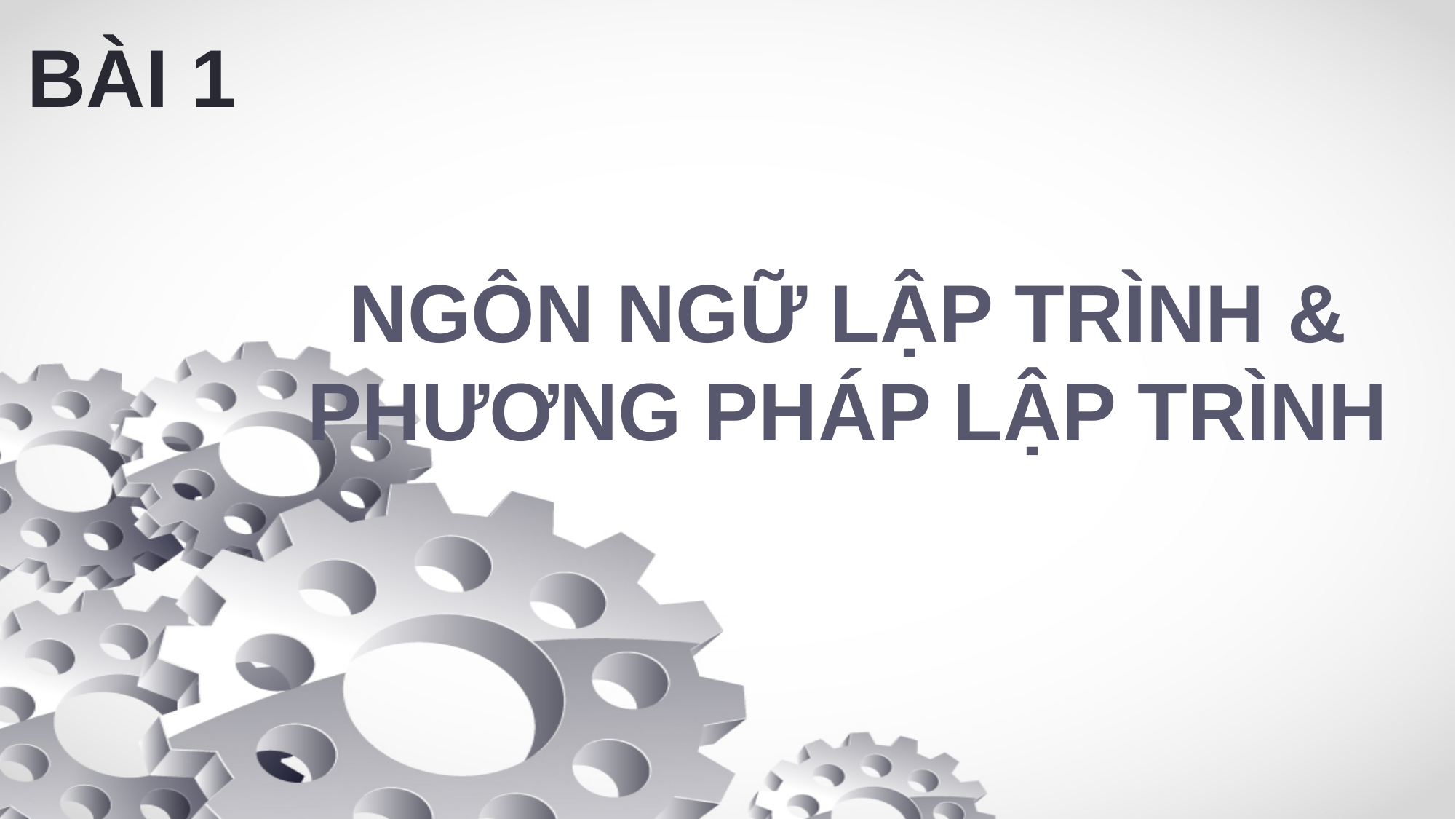

BÀI 1
NGÔN NGỮ LẬP TRÌNH & PHƯƠNG PHÁP LẬP TRÌNH